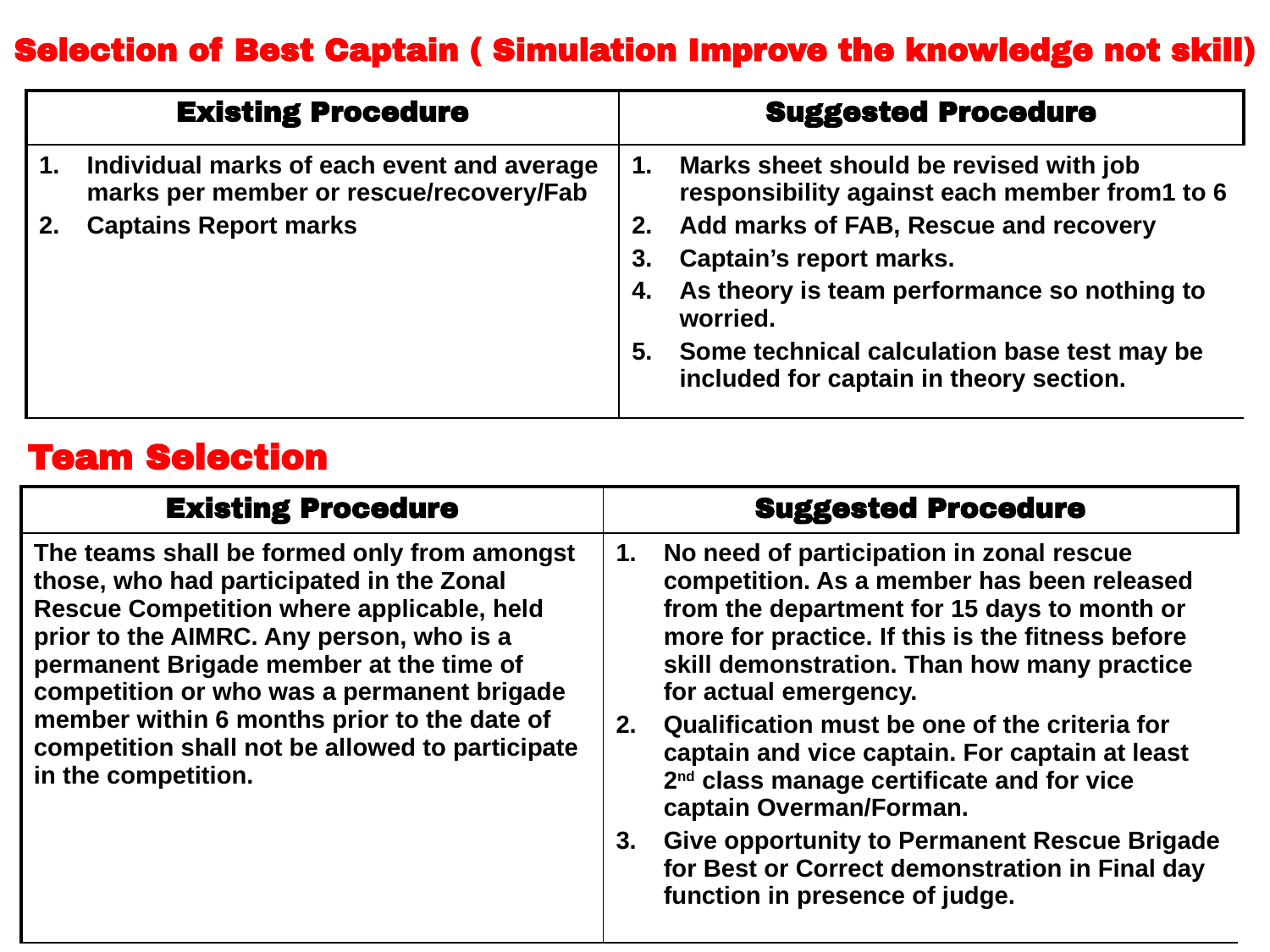

Selection of Best Captain ( Simulation Improve the knowledge not skill)
| Existing Procedure | Suggested Procedure |
| --- | --- |
| Individual marks of each event and average marks per member or rescue/recovery/Fab Captains Report marks | Marks sheet should be revised with job responsibility against each member from1 to 6 Add marks of FAB, Rescue and recovery Captain’s report marks. As theory is team performance so nothing to worried. Some technical calculation base test may be included for captain in theory section. |
Team Selection
| Existing Procedure | Suggested Procedure |
| --- | --- |
| The teams shall be formed only from amongst those, who had participated in the Zonal Rescue Competition where applicable, held prior to the AIMRC. Any person, who is a permanent Brigade member at the time of competition or who was a permanent brigade member within 6 months prior to the date of competition shall not be allowed to participate in the competition. | No need of participation in zonal rescue competition. As a member has been released from the department for 15 days to month or more for practice. If this is the fitness before skill demonstration. Than how many practice for actual emergency. Qualification must be one of the criteria for captain and vice captain. For captain at least 2nd class manage certificate and for vice captain Overman/Forman. Give opportunity to Permanent Rescue Brigade for Best or Correct demonstration in Final day function in presence of judge. |